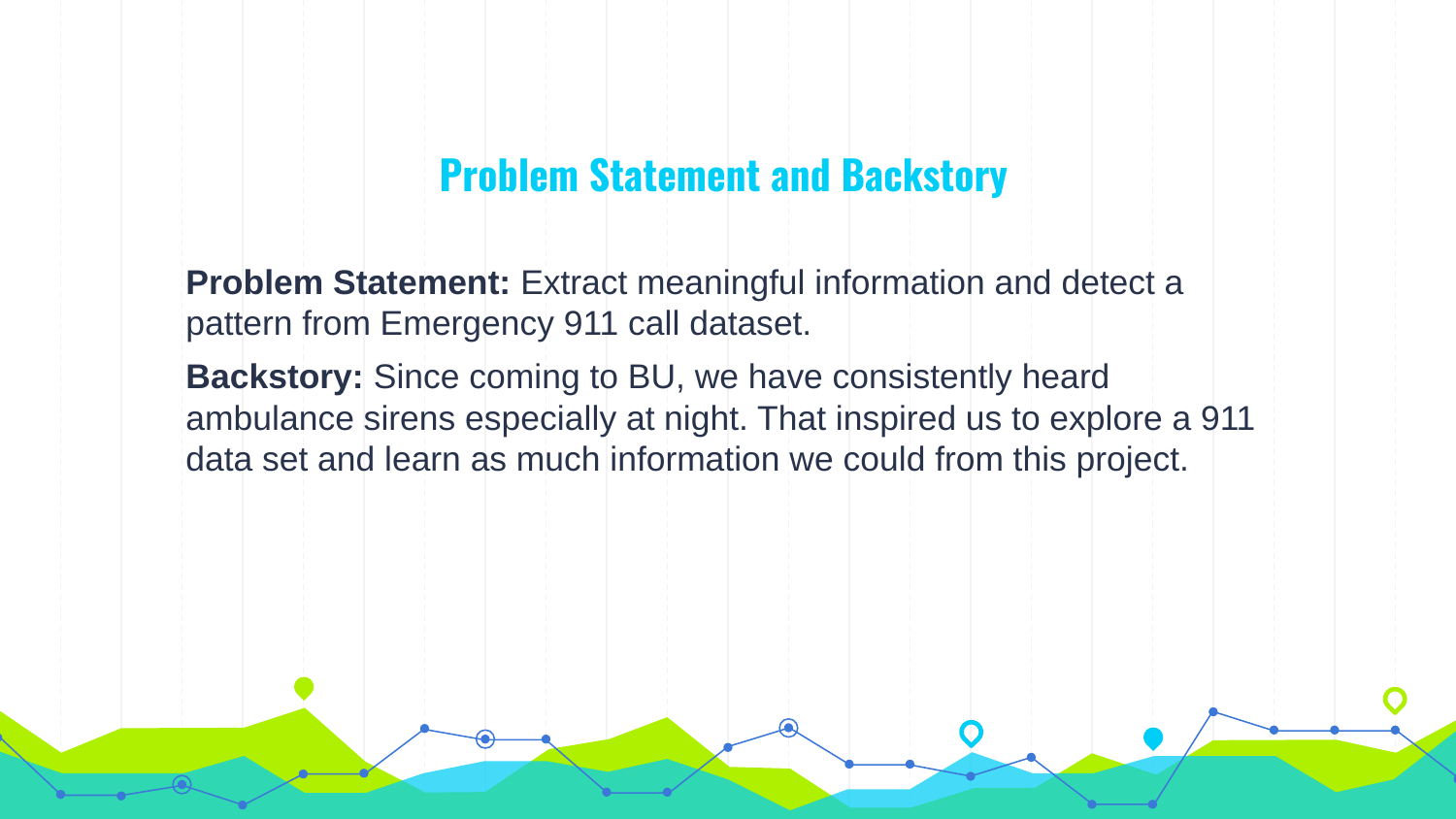

# Problem Statement and Backstory
Problem Statement: Extract meaningful information and detect a pattern from Emergency 911 call dataset.
Backstory: Since coming to BU, we have consistently heard ambulance sirens especially at night. That inspired us to explore a 911 data set and learn as much information we could from this project.